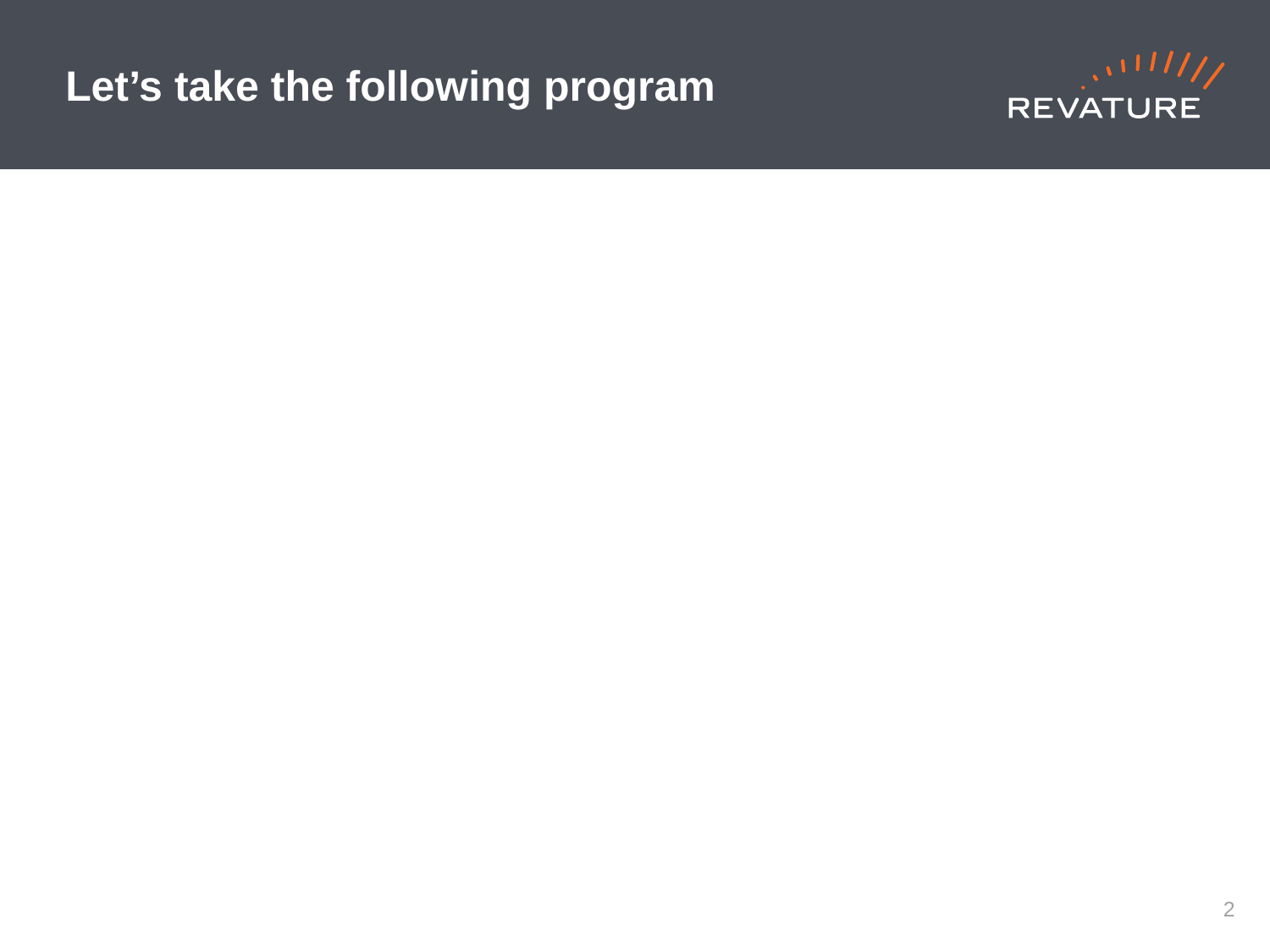

# Let’s take the following program

2